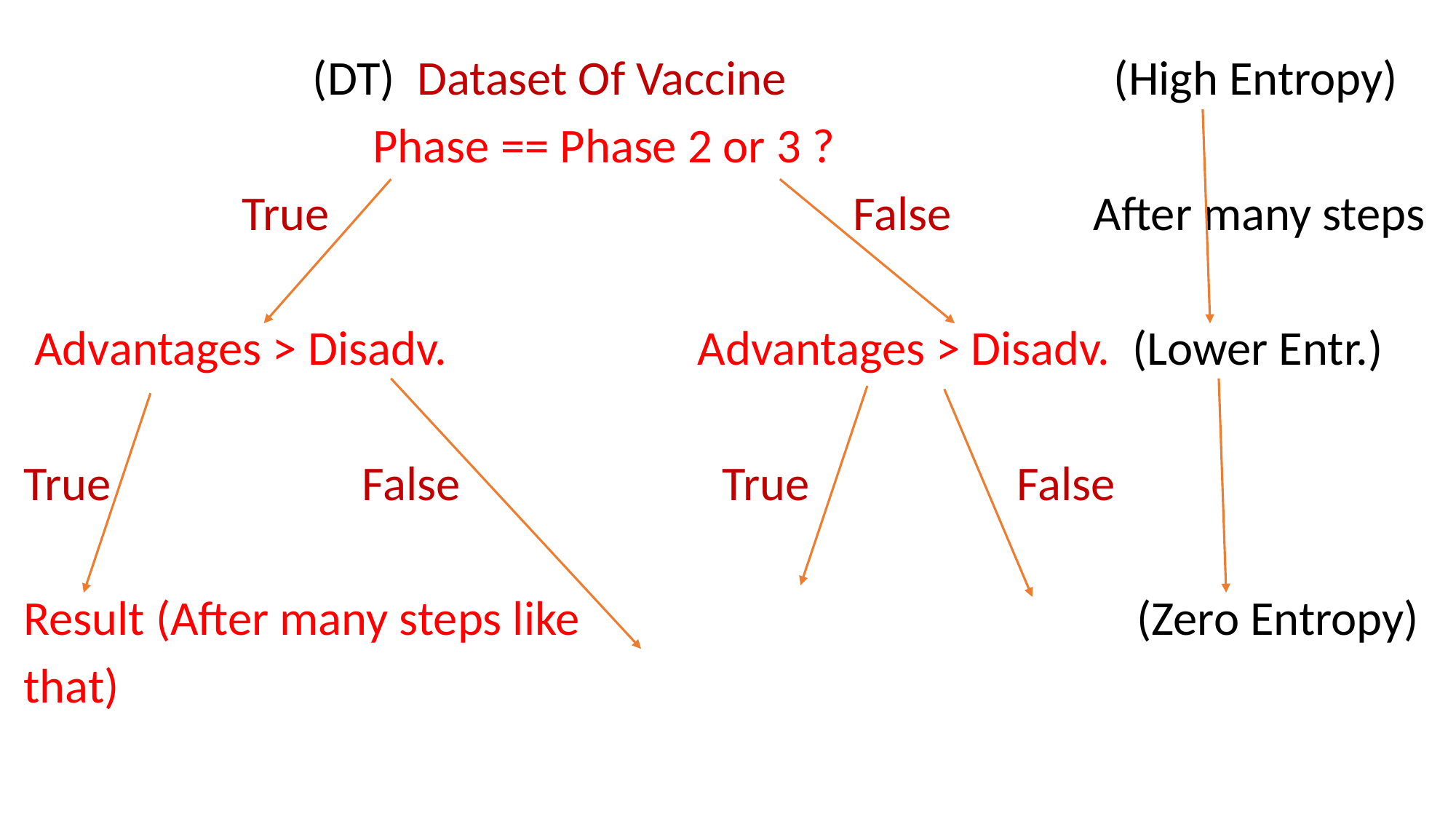

(DT)  Dataset Of Vaccine                              (High Entropy)
                                Phase == Phase 2 or 3 ?
                    True                                                False             After many steps

 Advantages > Disadv.                       Advantages > Disadv.  (Lower Entr.)

True                       False                        True                   False

Result (After many steps like                                                   (Zero Entropy)
that)